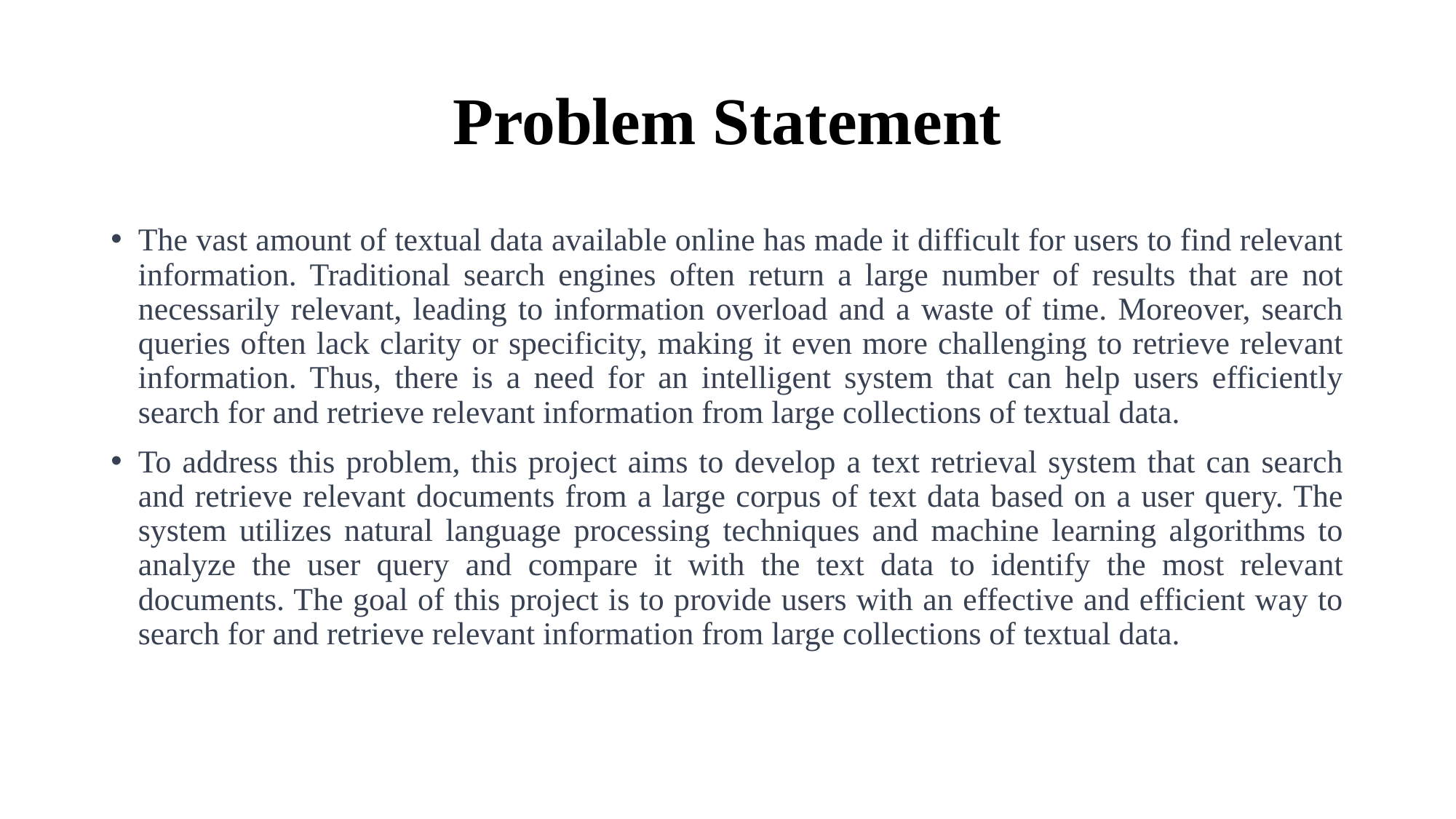

# Problem Statement
The vast amount of textual data available online has made it difficult for users to find relevant information. Traditional search engines often return a large number of results that are not necessarily relevant, leading to information overload and a waste of time. Moreover, search queries often lack clarity or specificity, making it even more challenging to retrieve relevant information. Thus, there is a need for an intelligent system that can help users efficiently search for and retrieve relevant information from large collections of textual data.
To address this problem, this project aims to develop a text retrieval system that can search and retrieve relevant documents from a large corpus of text data based on a user query. The system utilizes natural language processing techniques and machine learning algorithms to analyze the user query and compare it with the text data to identify the most relevant documents. The goal of this project is to provide users with an effective and efficient way to search for and retrieve relevant information from large collections of textual data.